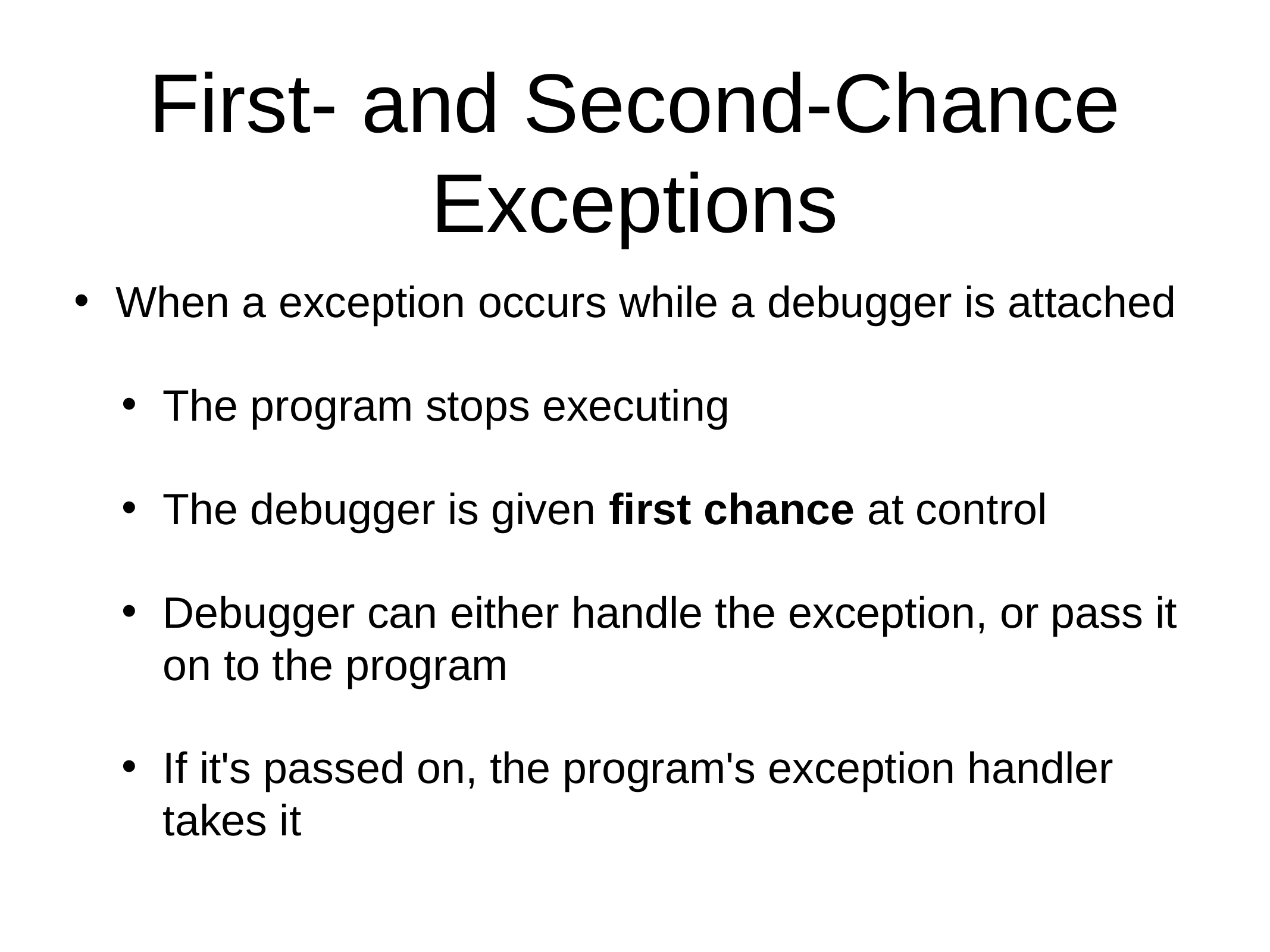

# First- and Second-Chance Exceptions
When a exception occurs while a debugger is attached
The program stops executing
The debugger is given first chance at control
Debugger can either handle the exception, or pass it on to the program
If it's passed on, the program's exception handler takes it